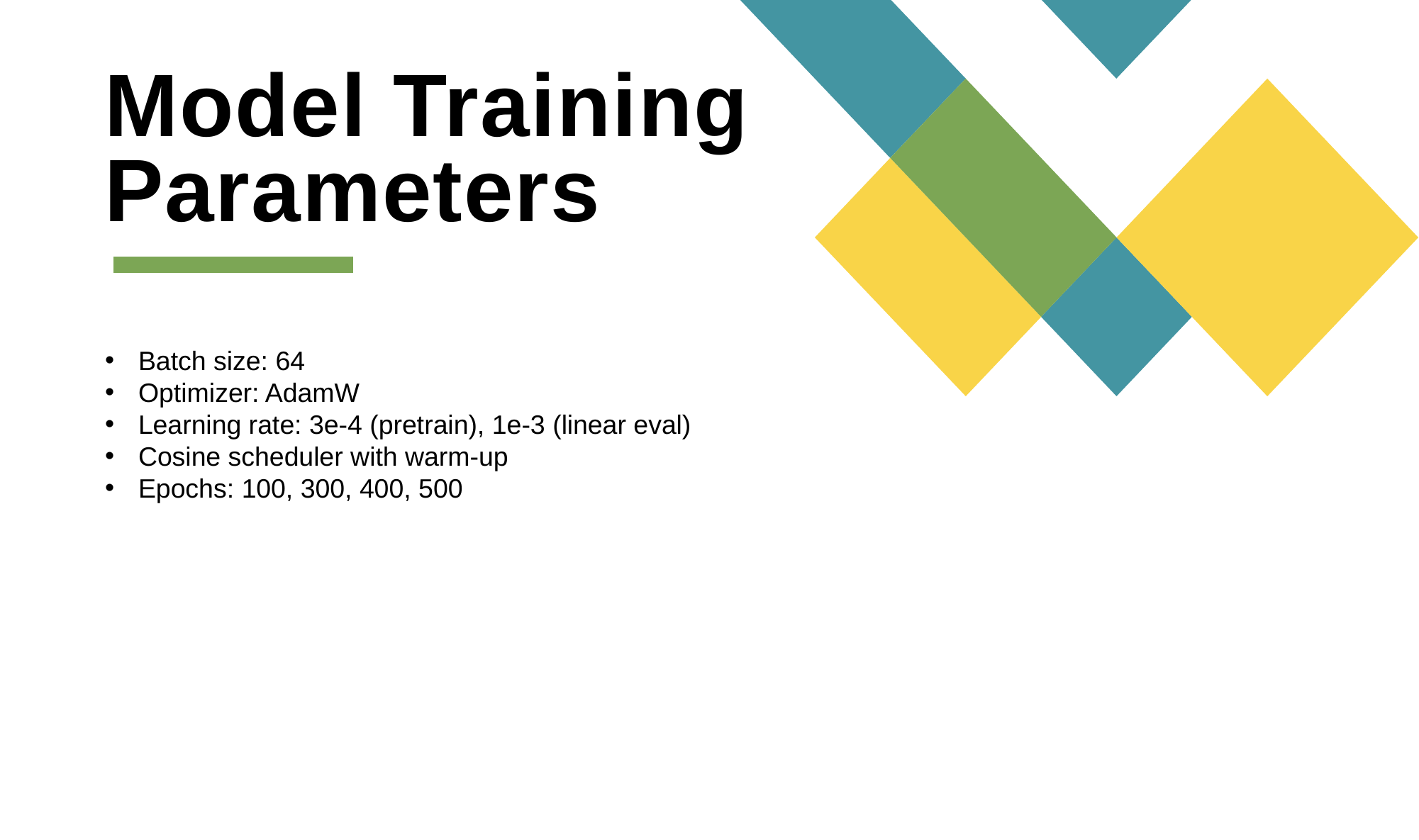

# Model Training Parameters

Batch size: 64
Optimizer: AdamW
Learning rate: 3e-4 (pretrain), 1e-3 (linear eval)
Cosine scheduler with warm-up
Epochs: 100, 300, 400, 500